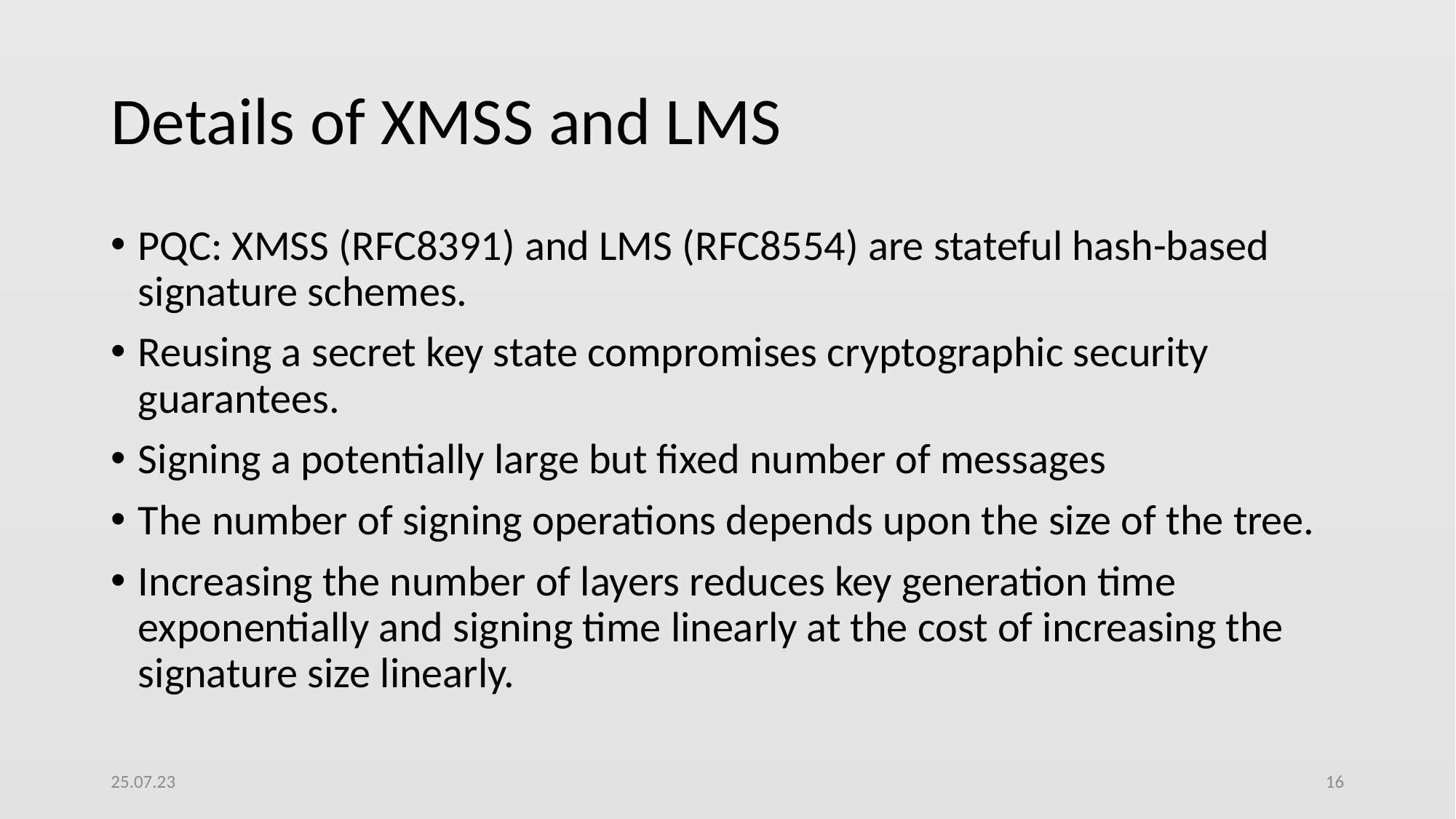

# Details of XMSS and LMS
PQC: XMSS (RFC8391) and LMS (RFC8554) are stateful hash-based signature schemes.
Reusing a secret key state compromises cryptographic security guarantees.
Signing a potentially large but fixed number of messages
The number of signing operations depends upon the size of the tree.
Increasing the number of layers reduces key generation time exponentially and signing time linearly at the cost of increasing the signature size linearly.

25.07.23
16